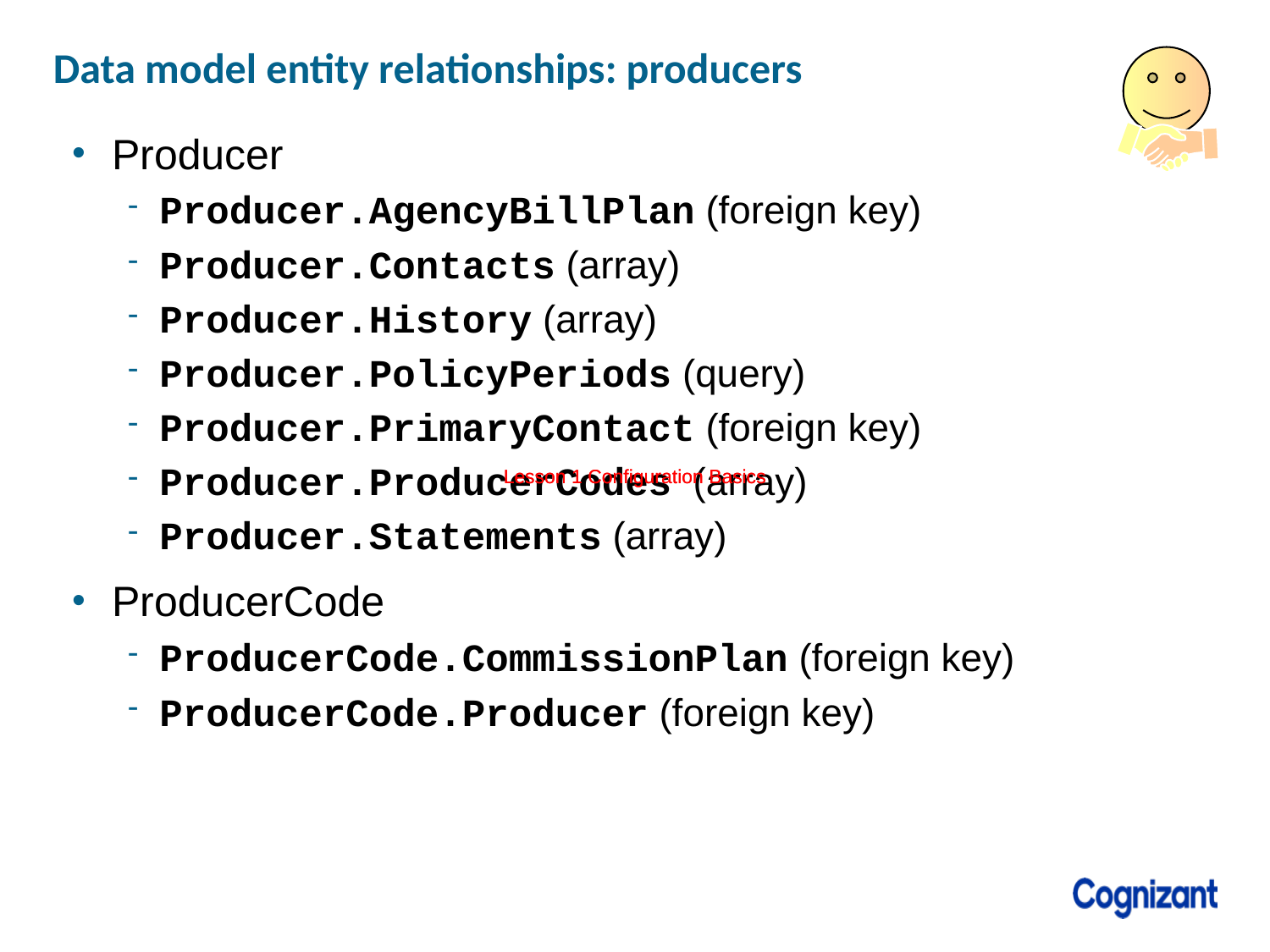

# Data model entity relationships: producers
Producer
Producer.AgencyBillPlan (foreign key)
Producer.Contacts (array)
Producer.History (array)
Producer.PolicyPeriods (query)
Producer.PrimaryContact (foreign key)
Producer.ProducerCodes  (array)
Producer.Statements (array)
ProducerCode
ProducerCode.CommissionPlan (foreign key)
ProducerCode.Producer (foreign key)

Lesson 1 Configuration Basics
Lesson 1 Configuration Basics